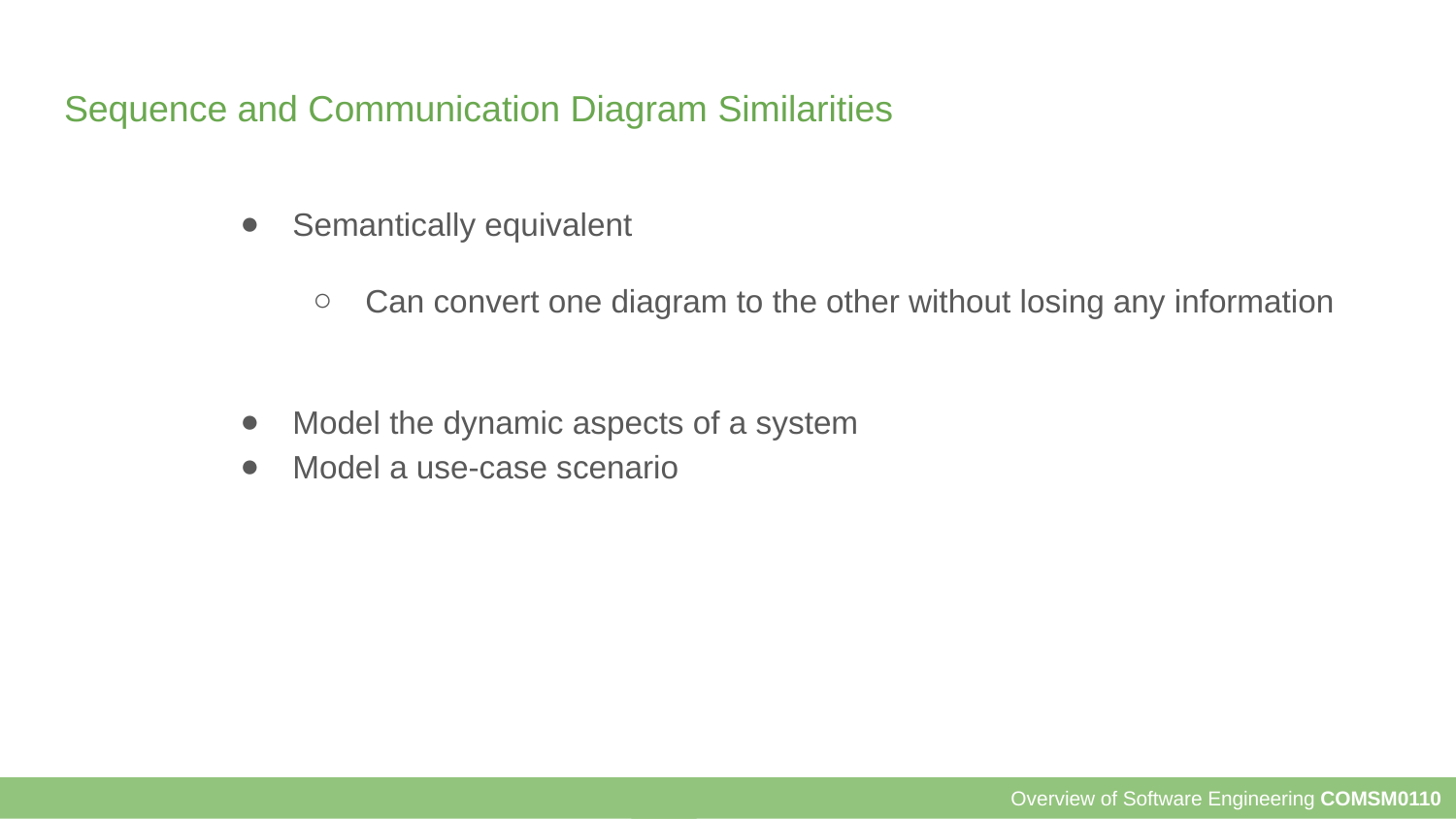

# Sequence and Communication Diagram Similarities
Semantically equivalent
Can convert one diagram to the other without losing any information

Model the dynamic aspects of a system
Model a use-case scenario